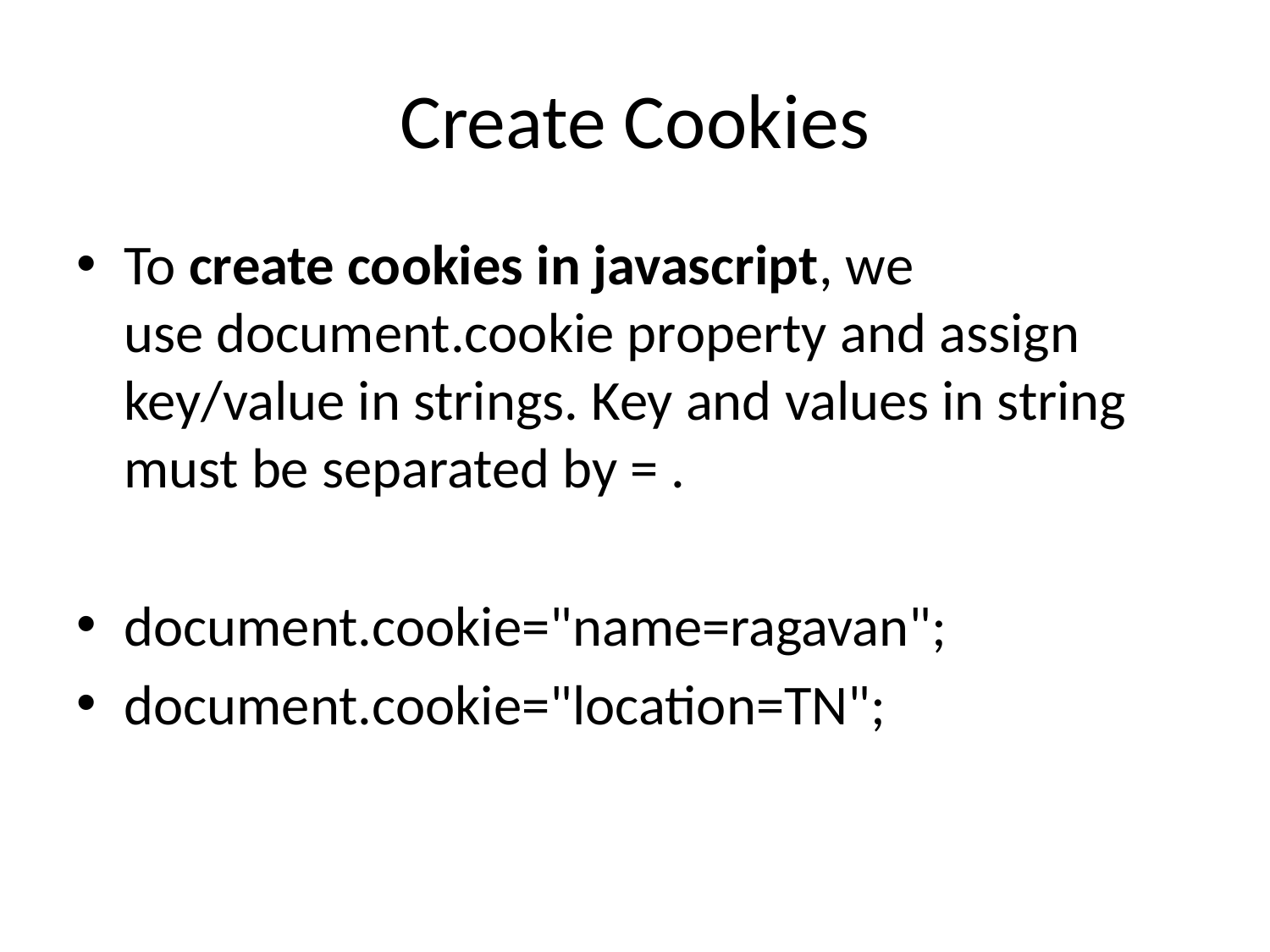

# Create Cookies
To create cookies in javascript, we use document.cookie property and assign key/value in strings. Key and values in string must be separated by = .

document.cookie="name=ragavan";
document.cookie="location=TN";